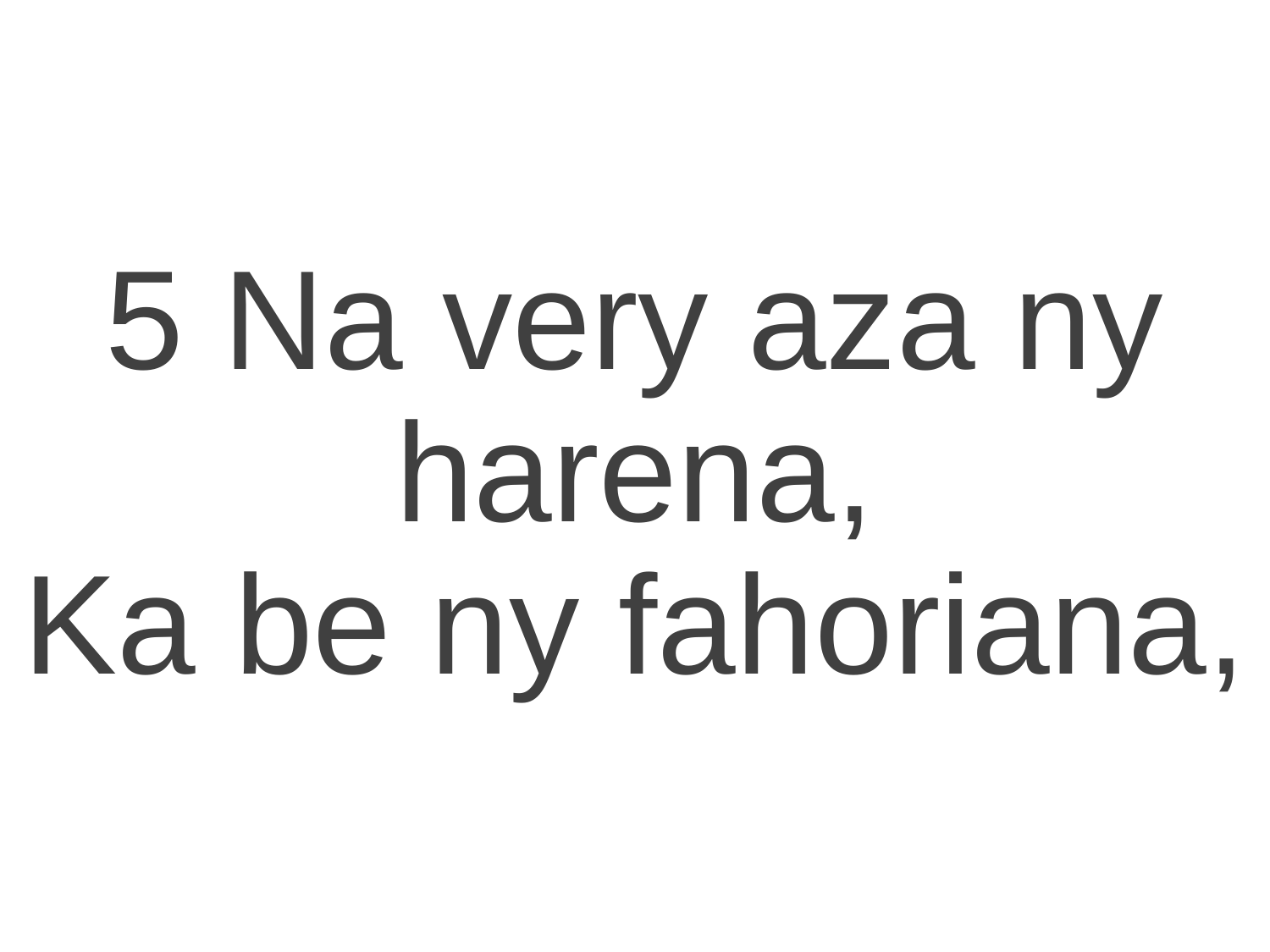

5 Na very aza ny harena,
Ka be ny fahoriana,